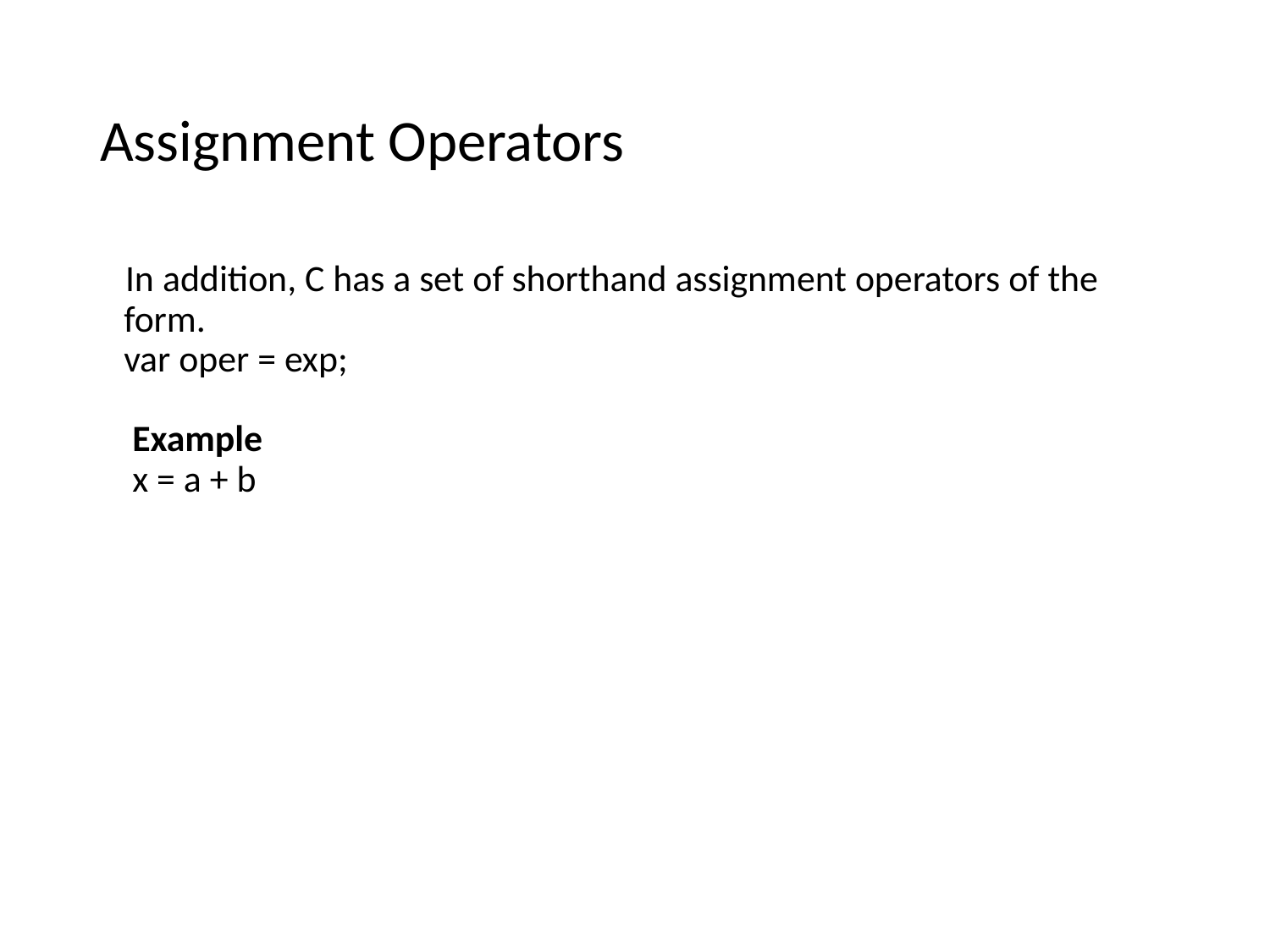

# Assignment Operators
   In addition, C has a set of shorthand assignment operators of the form.
var oper = exp;
 Example
 x = a + b